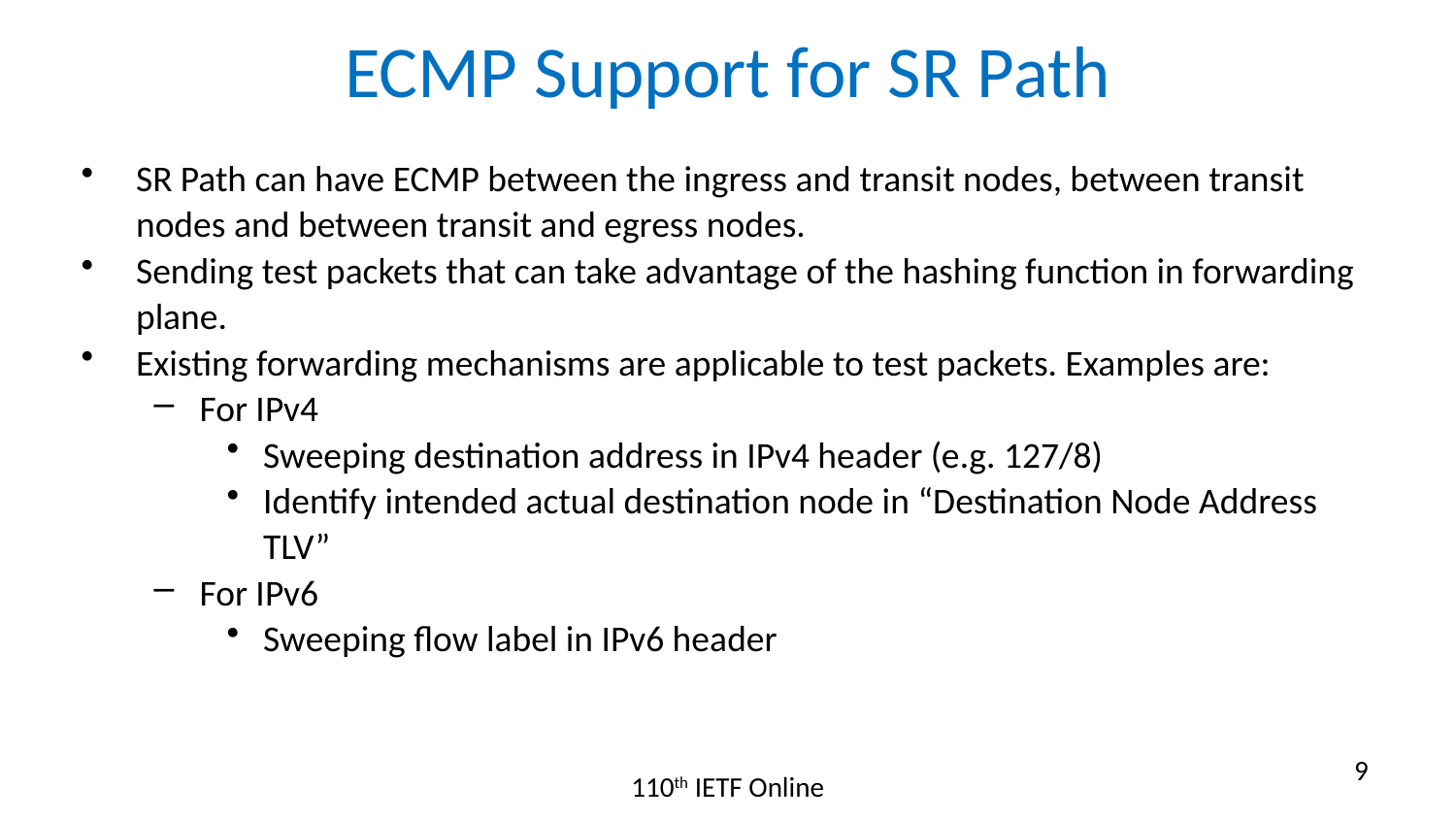

# ECMP Support for SR Path
SR Path can have ECMP between the ingress and transit nodes, between transit nodes and between transit and egress nodes.
Sending test packets that can take advantage of the hashing function in forwarding plane.
Existing forwarding mechanisms are applicable to test packets. Examples are:
For IPv4
Sweeping destination address in IPv4 header (e.g. 127/8)
Identify intended actual destination node in “Destination Node Address TLV”
For IPv6
Sweeping flow label in IPv6 header
9
110th IETF Online